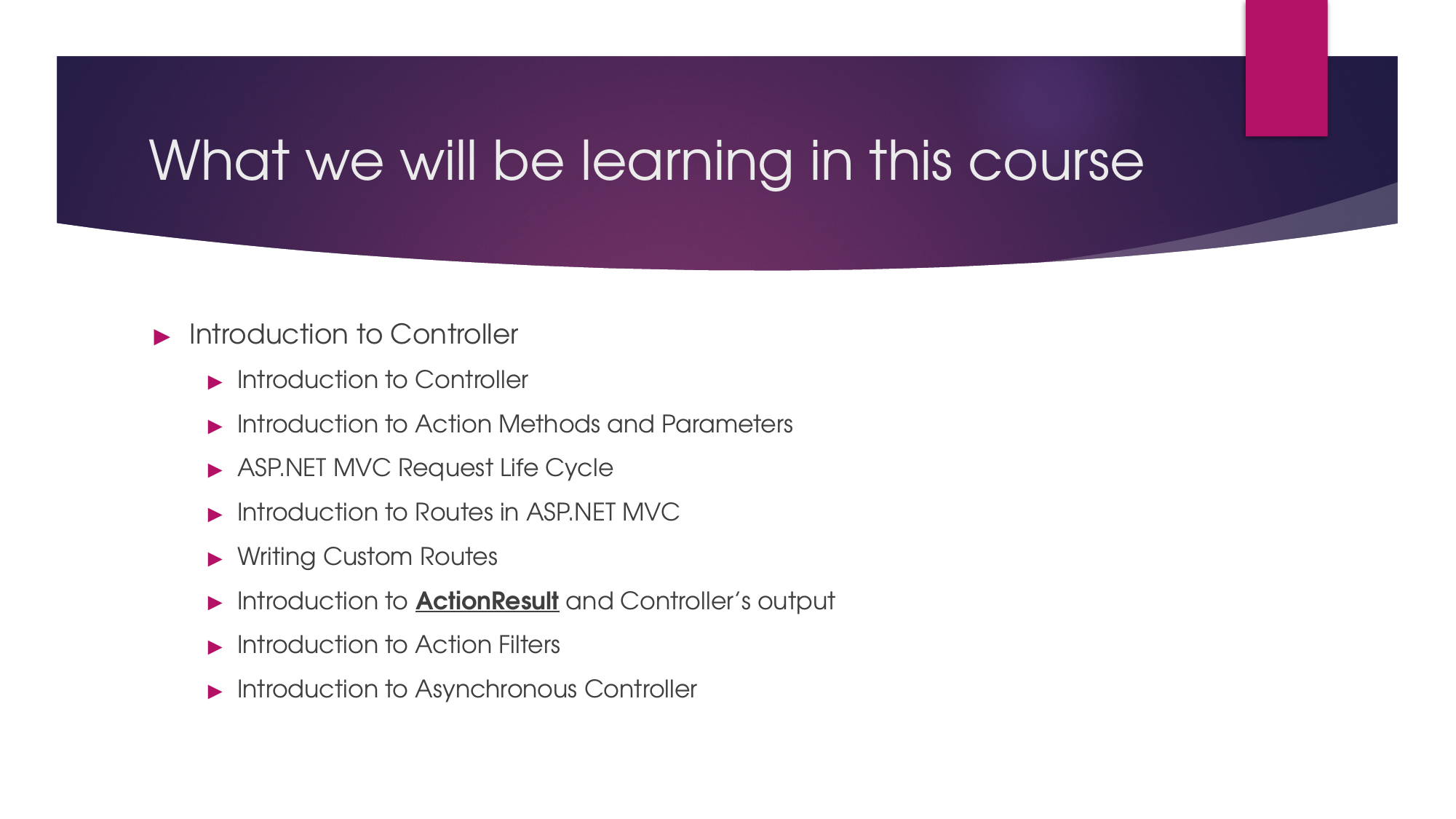

# What we will be learning in this course
Introduction to Controller
Introduction to Controller
Introduction to Action Methods and Parameters
ASP.NET MVC Request Life Cycle
Introduction to Routes in ASP.NET MVC
Writing Custom Routes
Introduction to ActionResult and Controller’s output
Introduction to Action Filters
Introduction to Asynchronous Controller